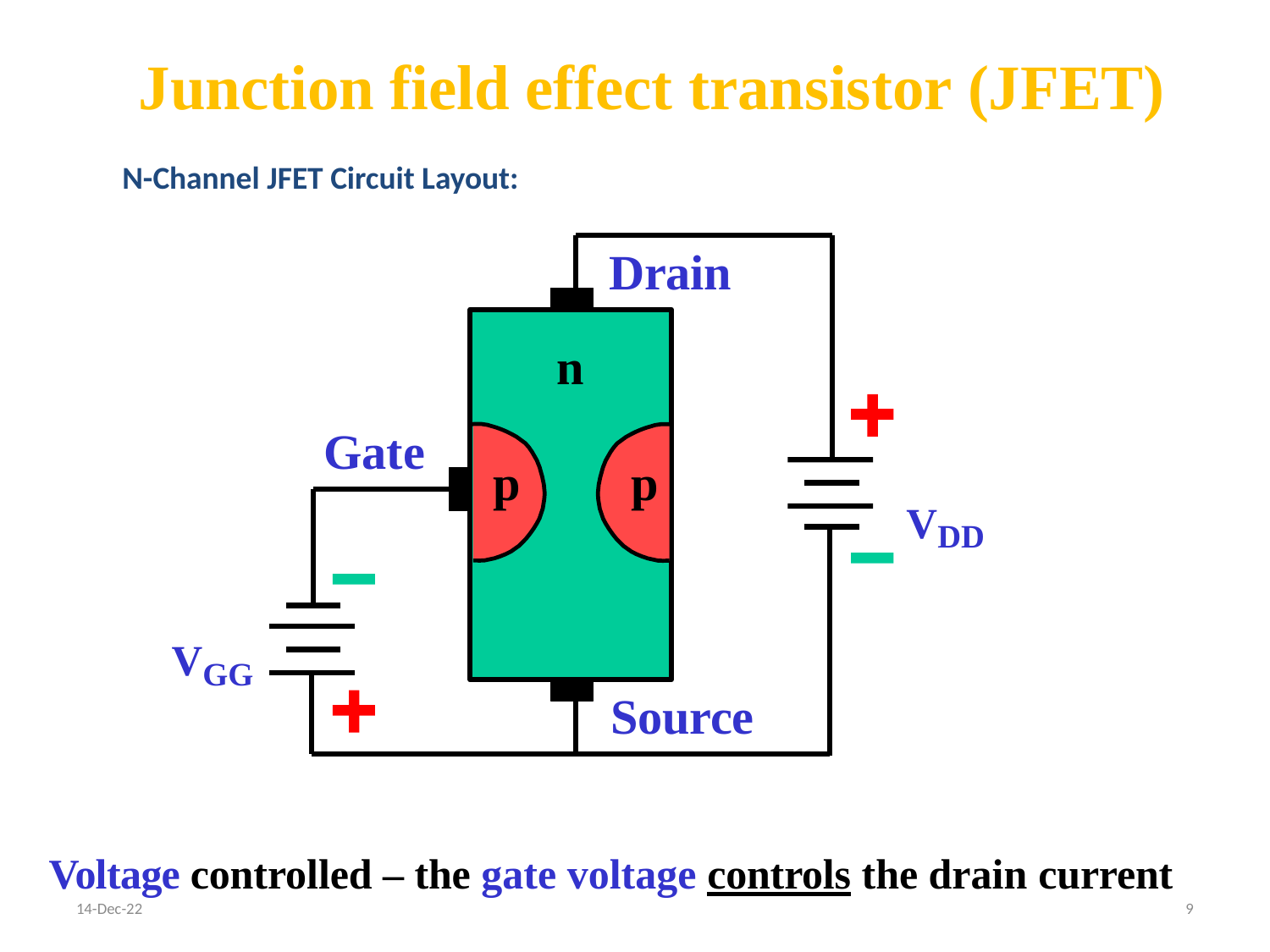

# Junction field effect transistor (JFET)
N-Channel JFET Circuit Layout:

Drain
n
Gate
p
p
VDD

VGG

Source

Voltage controlled – the gate voltage controls the drain current
14-Dec-22
9